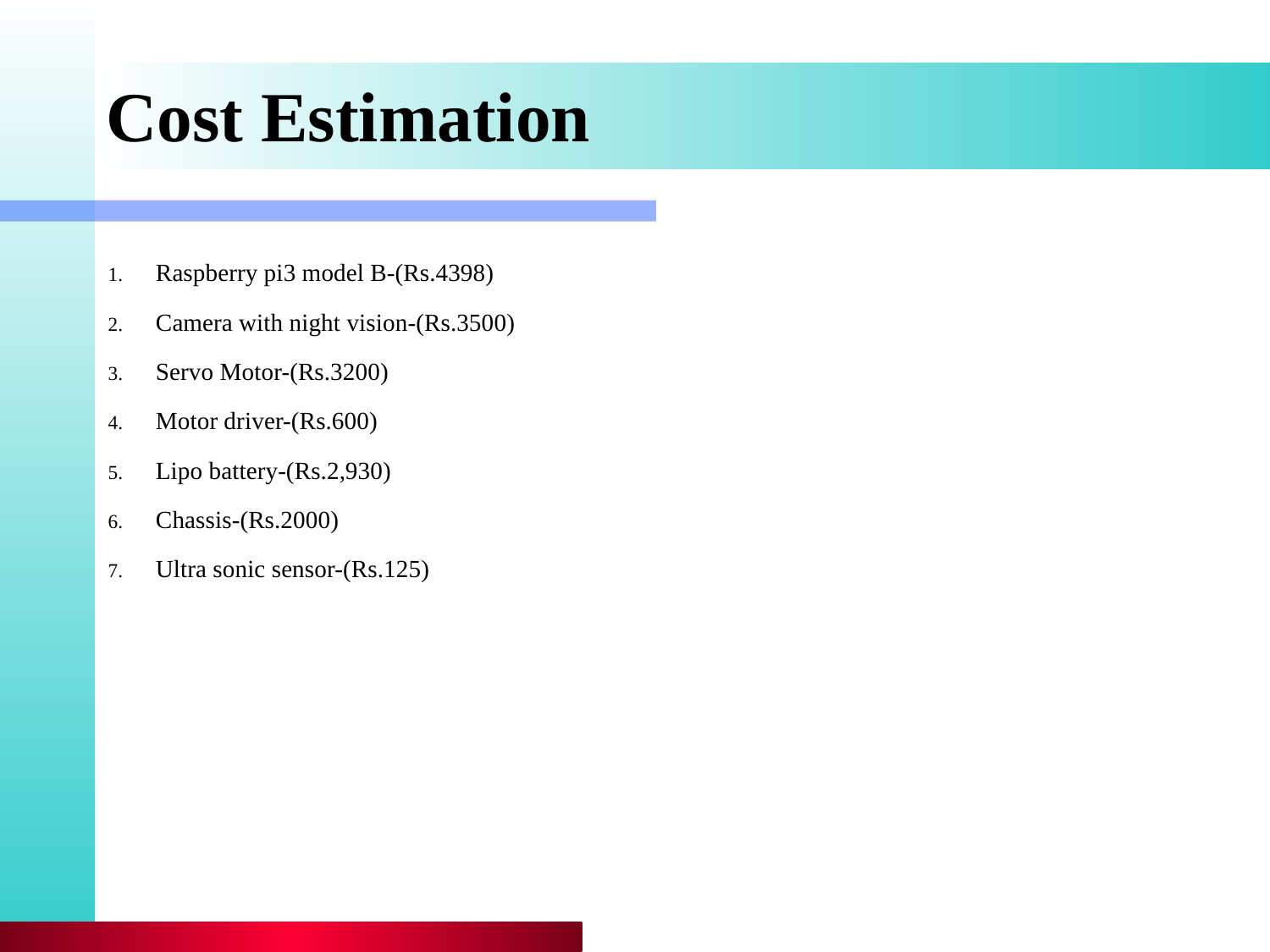

# Cost Estimation
Raspberry pi3 model B-(Rs.4398)
Camera with night vision-(Rs.3500)
Servo Motor-(Rs.3200)
Motor driver-(Rs.600)
Lipo battery-(Rs.2,930)
Chassis-(Rs.2000)
Ultra sonic sensor-(Rs.125)